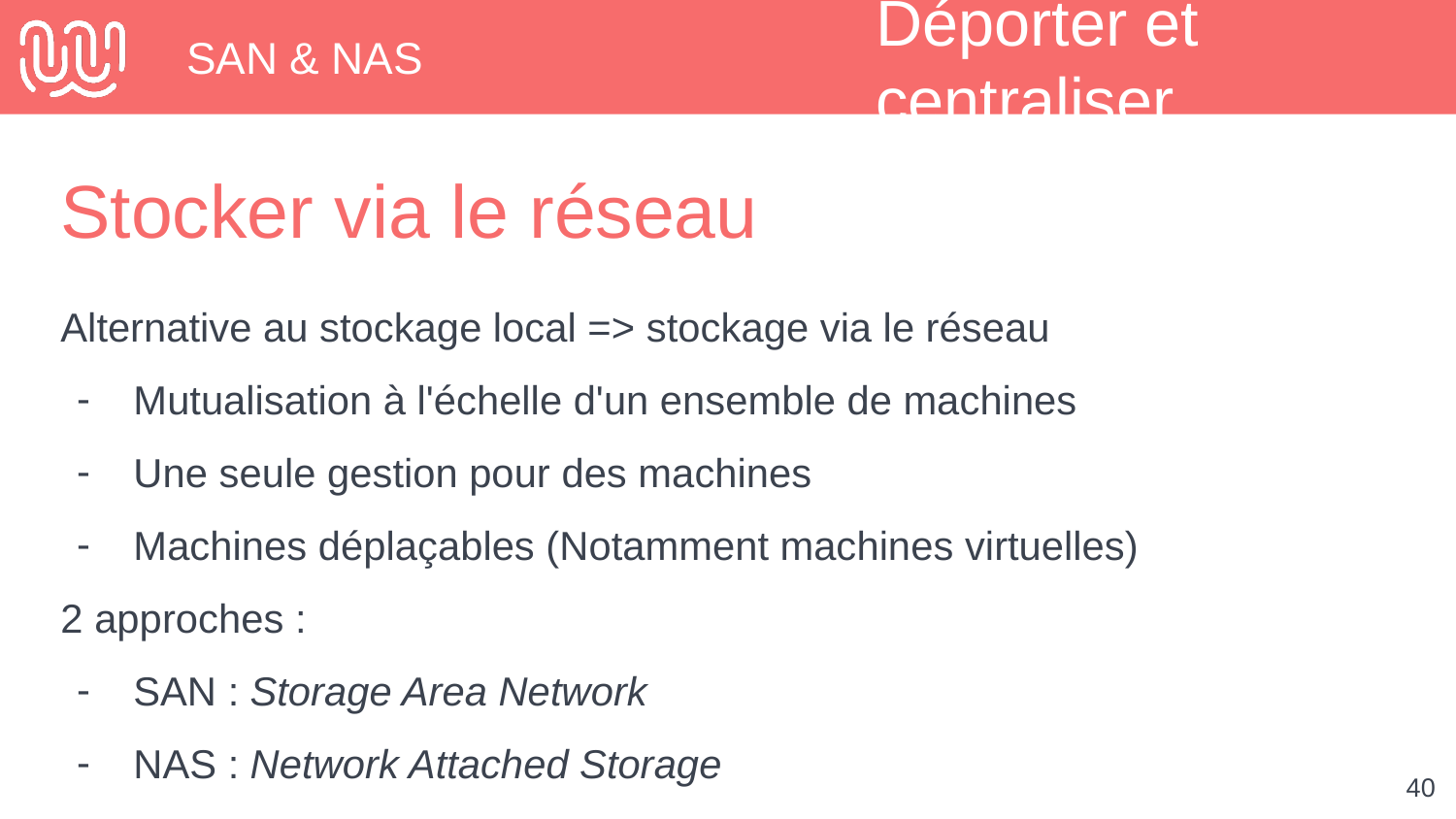

# SAN & NAS
Déporter et centraliser
Stocker via le réseau
Alternative au stockage local => stockage via le réseau
Mutualisation à l'échelle d'un ensemble de machines
Une seule gestion pour des machines
Machines déplaçables (Notamment machines virtuelles)
2 approches :
SAN : Storage Area Network
NAS : Network Attached Storage
40